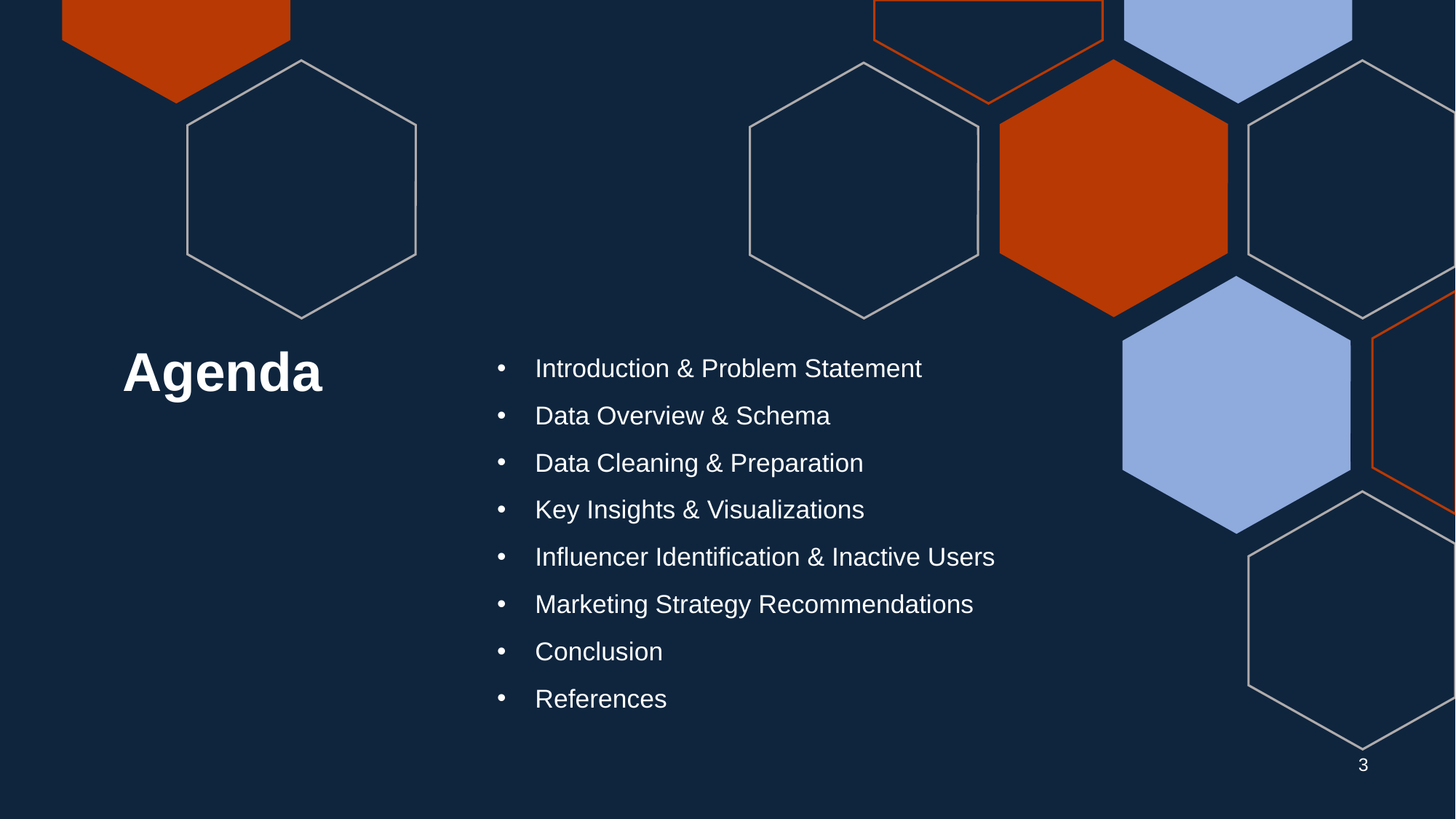

# Agenda
Introduction & Problem Statement
Data Overview & Schema
Data Cleaning & Preparation
Key Insights & Visualizations
Influencer Identification & Inactive Users
Marketing Strategy Recommendations
Conclusion
References
3